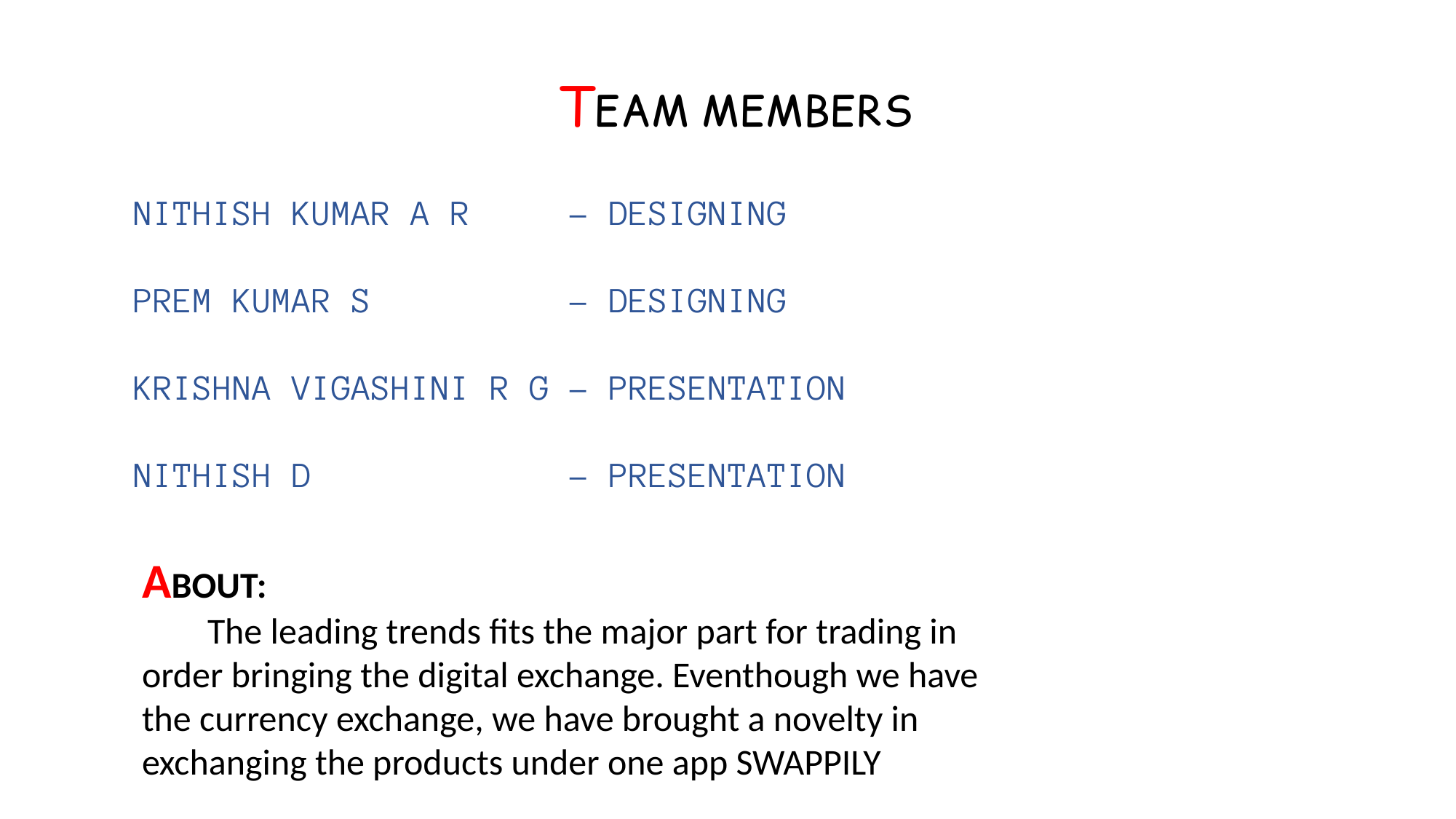

TEAM MEMBERS
NITHISH KUMAR A R     - DESIGNING

PREM KUMAR S          - DESIGNING

KRISHNA VIGASHINI R G - PRESENTATION

NITHISH D             - PRESENTATION
ABOUT:
        The leading trends fits the major part for trading in order bringing the digital exchange. Eventhough we have the currency exchange, we have brought a novelty in exchanging the products under one app SWAPPILY